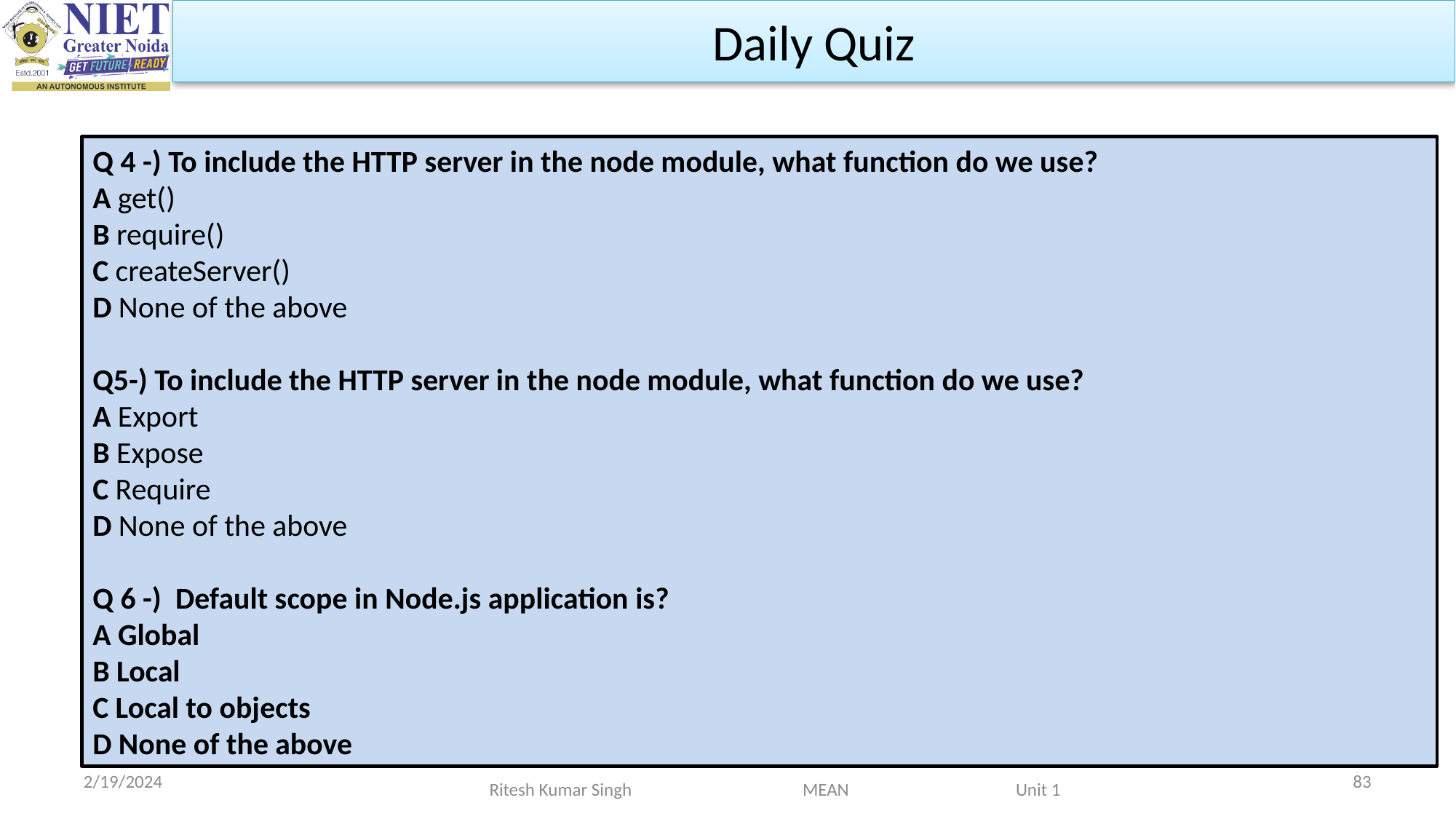

Daily Quiz
Q 4 -) To include the HTTP server in the node module, what function do we use?
A get()
B require()
C createServer()
D None of the above

Q5-) To include the HTTP server in the node module, what function do we use?
A Export
B Expose
C Require
D None of the above

Q 6 -)  Default scope in Node.js application is?
A Global
B Local
C Local to objects
D None of the above

2/19/2024
83
Ritesh Kumar Singh                                         MEAN                                        Unit 1